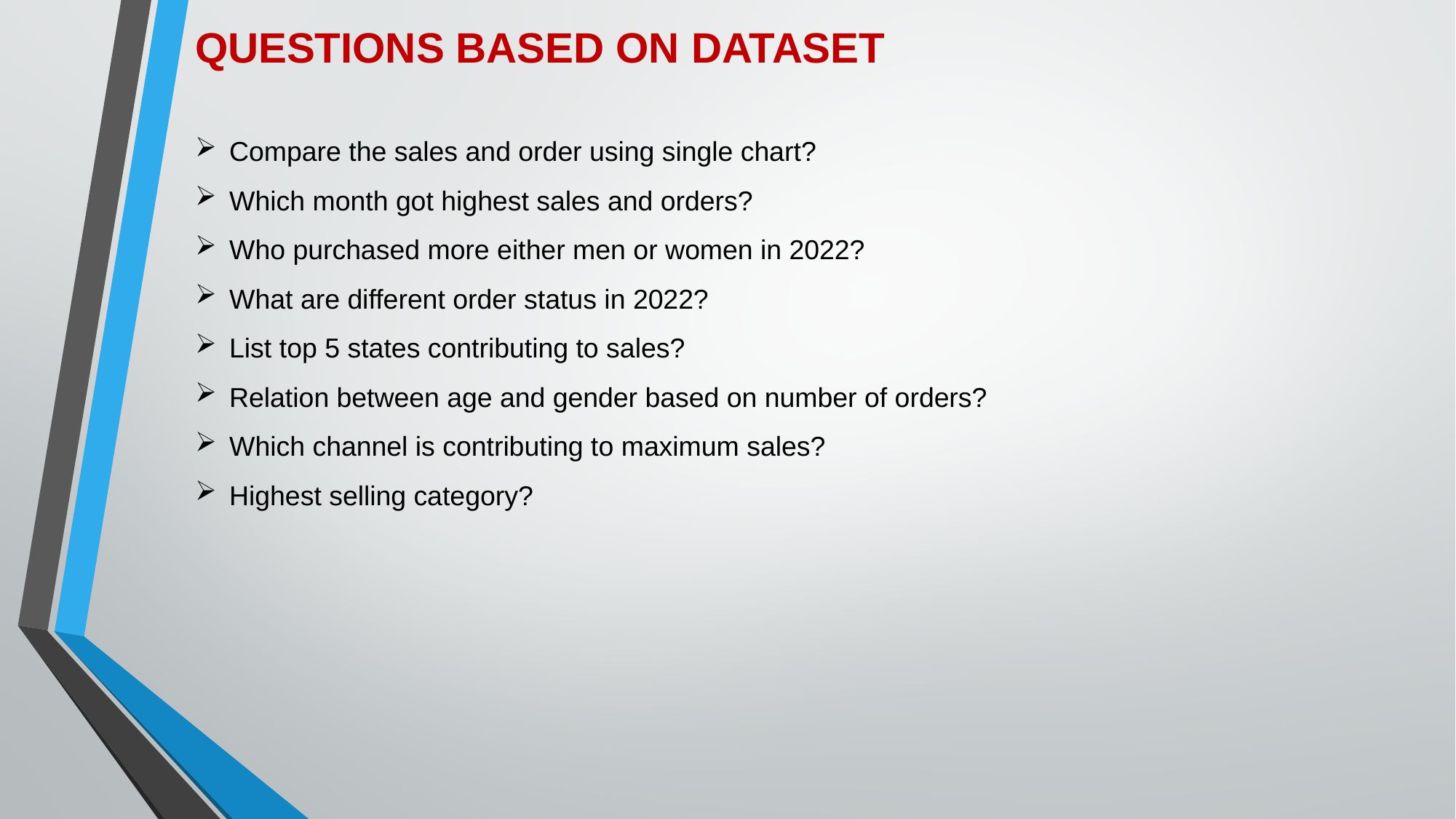

QUESTIONS BASED ON DATASET
Compare the sales and order using single chart?
Which month got highest sales and orders?
Who purchased more either men or women in 2022?
What are different order status in 2022?
List top 5 states contributing to sales?
Relation between age and gender based on number of orders?
Which channel is contributing to maximum sales?
Highest selling category?